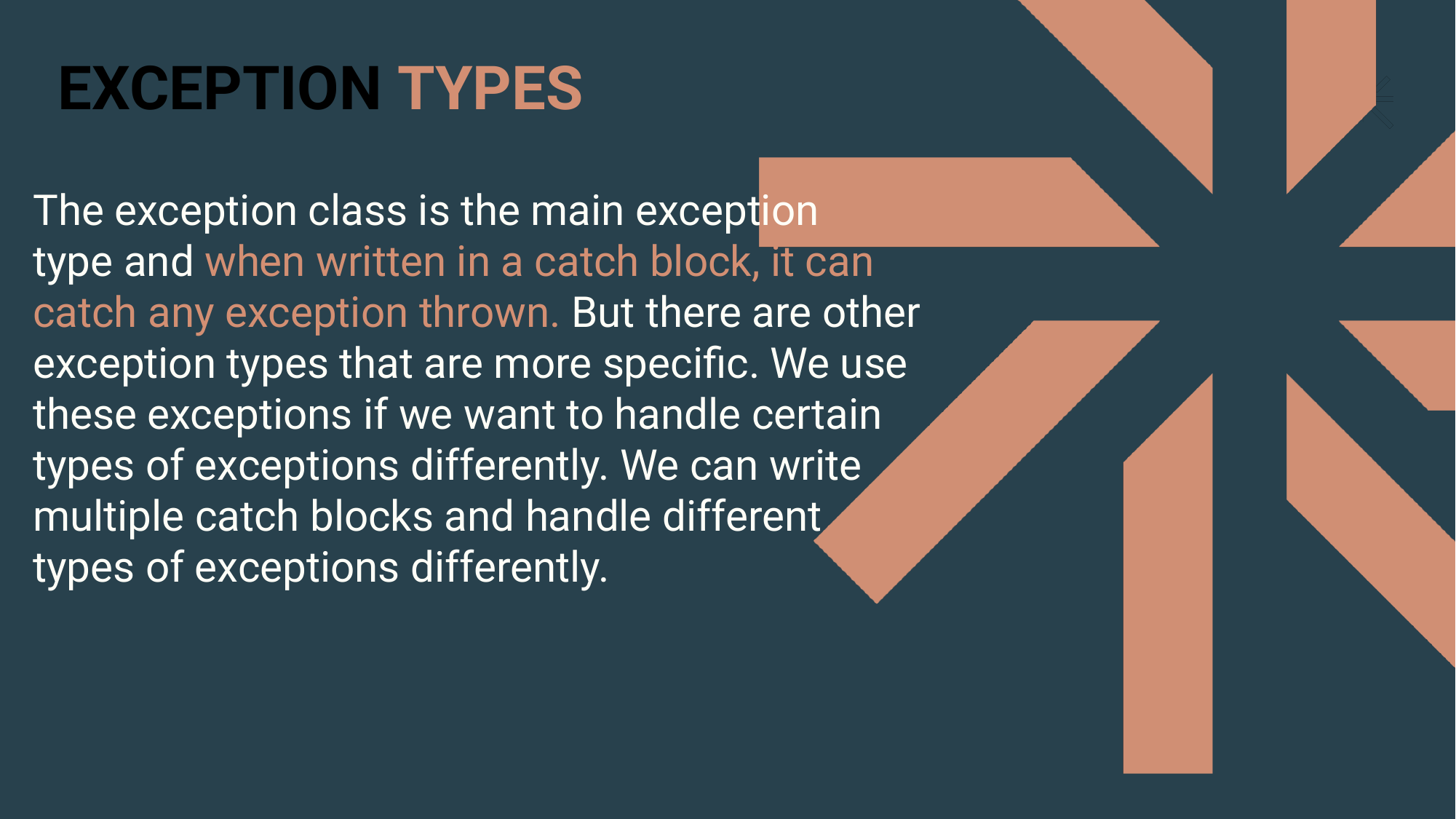

# EXCEPTION TYPES
The exception class is the main exception
type and when written in a catch block, it can catch any exception thrown. But there are other exception types that are more specific. We use these exceptions if we want to handle certain types of exceptions differently. We can write multiple catch blocks and handle different
types of exceptions differently.